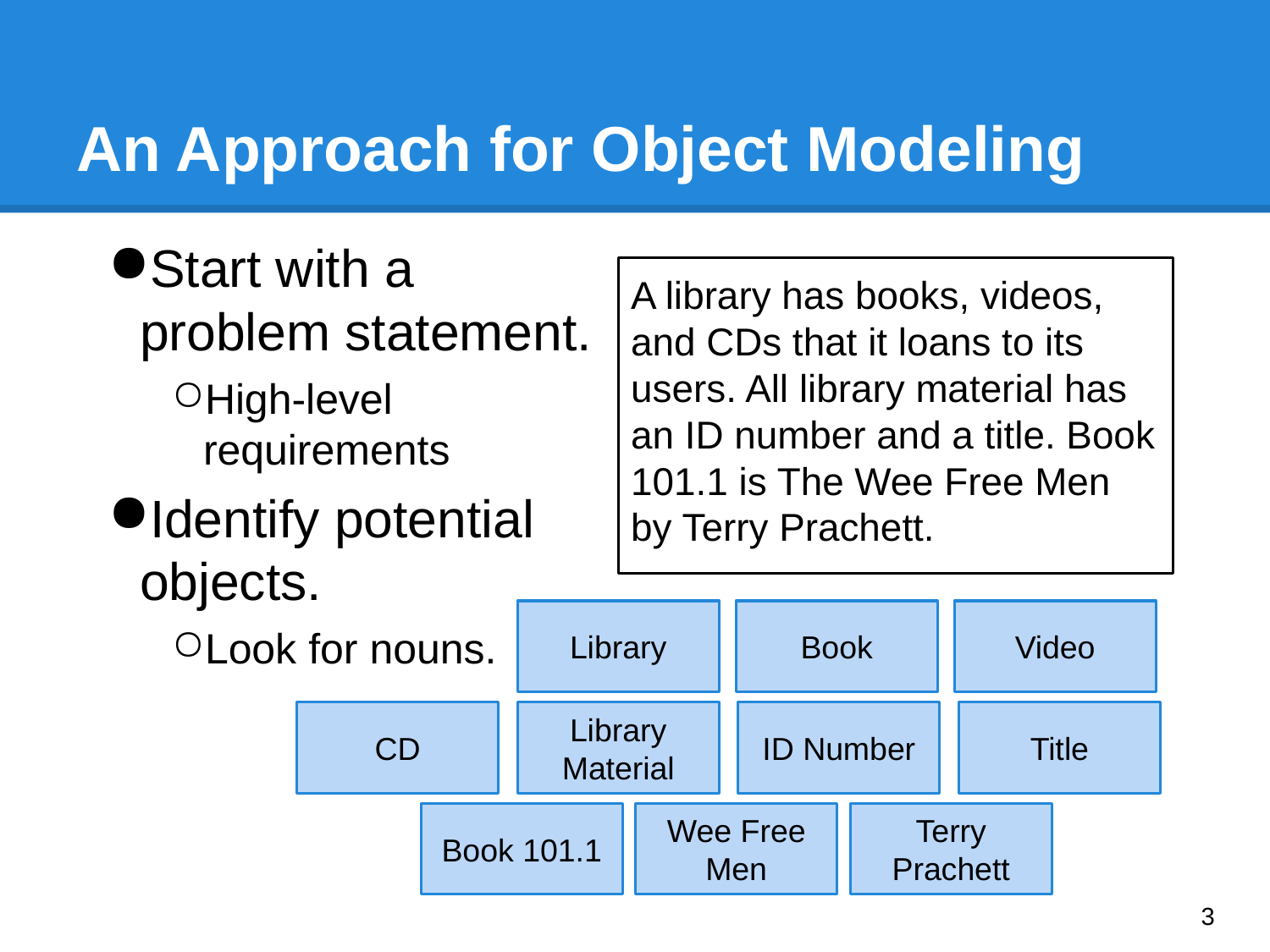

# An Approach for Object Modeling
Start with a problem statement.
High-level requirements
Identify potential objects.
Look for nouns.
A library has books, videos, and CDs that it loans to its users. All library material has an ID number and a title. Book 101.1 is The Wee Free Men by Terry Prachett.
Library
Book
Video
CD
Library Material
ID Number
Title
Book 101.1
Wee Free Men
Terry Prachett
3